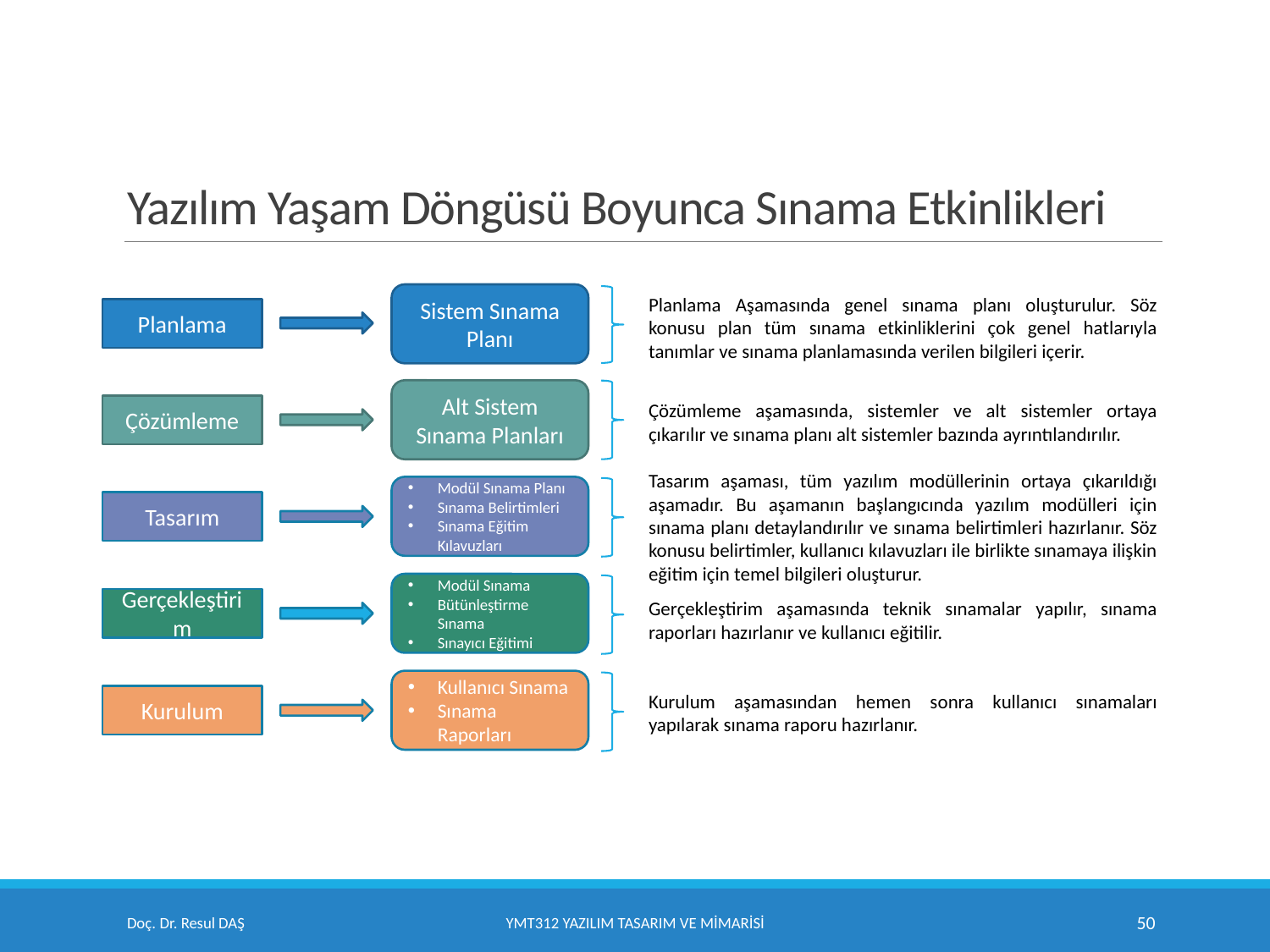

# Yazılım Yaşam Döngüsü Boyunca Sınama Etkinlikleri
Sistem Sınama Planı

Planlama Aşamasında genel sınama planı oluşturulur. Söz konusu plan tüm sınama etkinliklerini çok genel hatlarıyla tanımlar ve sınama planlamasında verilen bilgileri içerir.
Planlama

Alt Sistem Sınama Planları

Çözümleme aşamasında, sistemler ve alt sistemler ortaya çıkarılır ve sınama planı alt sistemler bazında ayrıntılandırılır.
Çözümleme

Tasarım aşaması, tüm yazılım modüllerinin ortaya çıkarıldığı aşamadır. Bu aşamanın başlangıcında yazılım modülleri için sınama planı detaylandırılır ve sınama belirtimleri hazırlanır. Söz konusu belirtimler, kullanıcı kılavuzları ile birlikte sınamaya ilişkin eğitim için temel bilgileri oluşturur.
Modül Sınama Planı
Sınama Belirtimleri
Sınama Eğitim Kılavuzları

Tasarım

Modül Sınama
Bütünleştirme Sınama
Sınayıcı Eğitimi

Gerçekleştirim
Gerçekleştirim aşamasında teknik sınamalar yapılır, sınama raporları hazırlanır ve kullanıcı eğitilir.

Kullanıcı Sınama
Sınama Raporları

Kurulum aşamasından hemen sonra kullanıcı sınamaları yapılarak sınama raporu hazırlanır.
Kurulum

Doç. Dr. Resul DAŞ
YMT312 Yazılım Tasarım ve Mimarisi
50